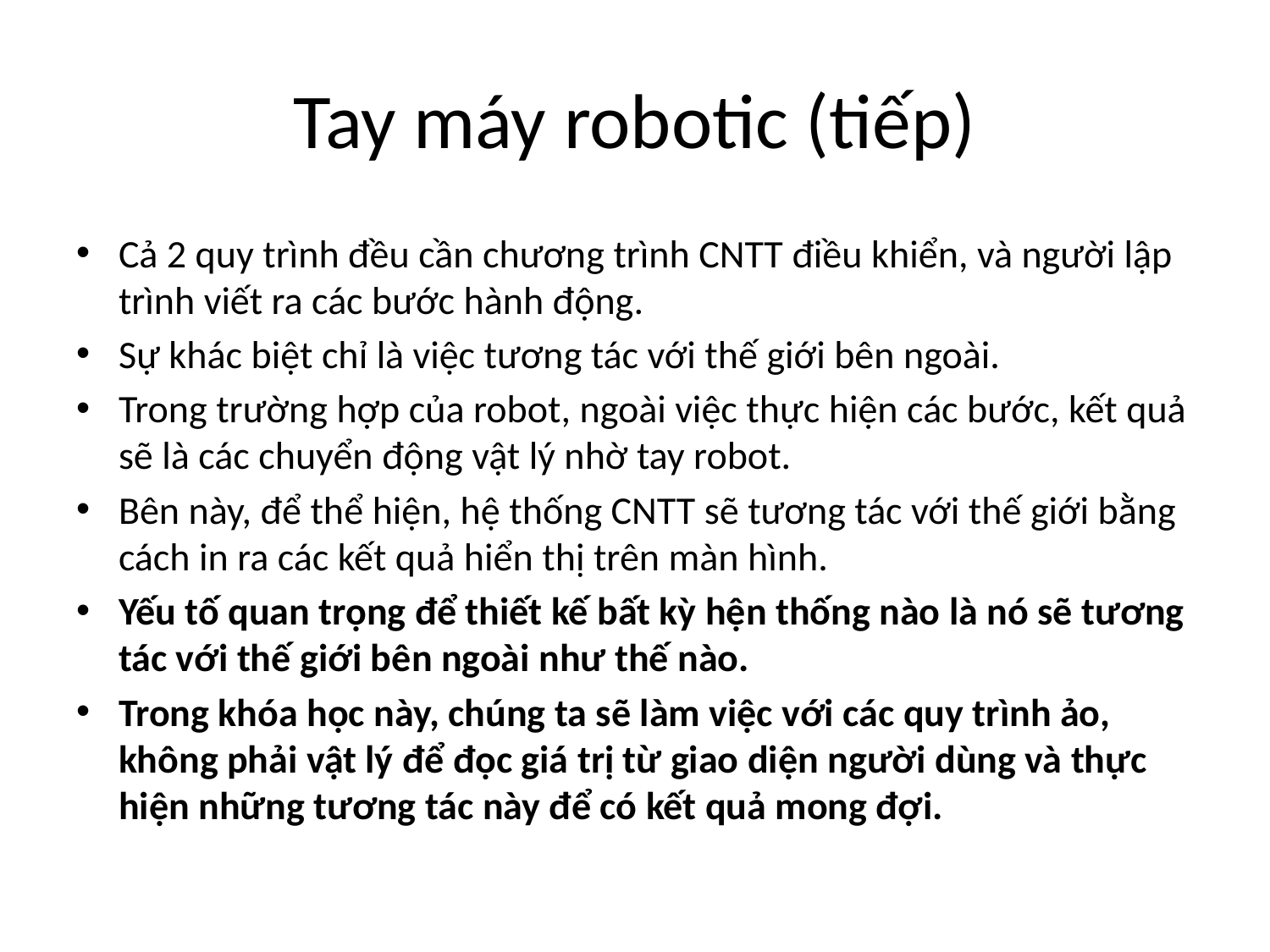

# Tay máy robotic (tiếp)
Cả 2 quy trình đều cần chương trình CNTT điều khiển, và người lập trình viết ra các bước hành động.
Sự khác biệt chỉ là việc tương tác với thế giới bên ngoài.
Trong trường hợp của robot, ngoài việc thực hiện các bước, kết quả sẽ là các chuyển động vật lý nhờ tay robot.
Bên này, để thể hiện, hệ thống CNTT sẽ tương tác với thế giới bằng cách in ra các kết quả hiển thị trên màn hình.
Yếu tố quan trọng để thiết kế bất kỳ hện thống nào là nó sẽ tương tác với thế giới bên ngoài như thế nào.
Trong khóa học này, chúng ta sẽ làm việc với các quy trình ảo, không phải vật lý để đọc giá trị từ giao diện người dùng và thực hiện những tương tác này để có kết quả mong đợi.